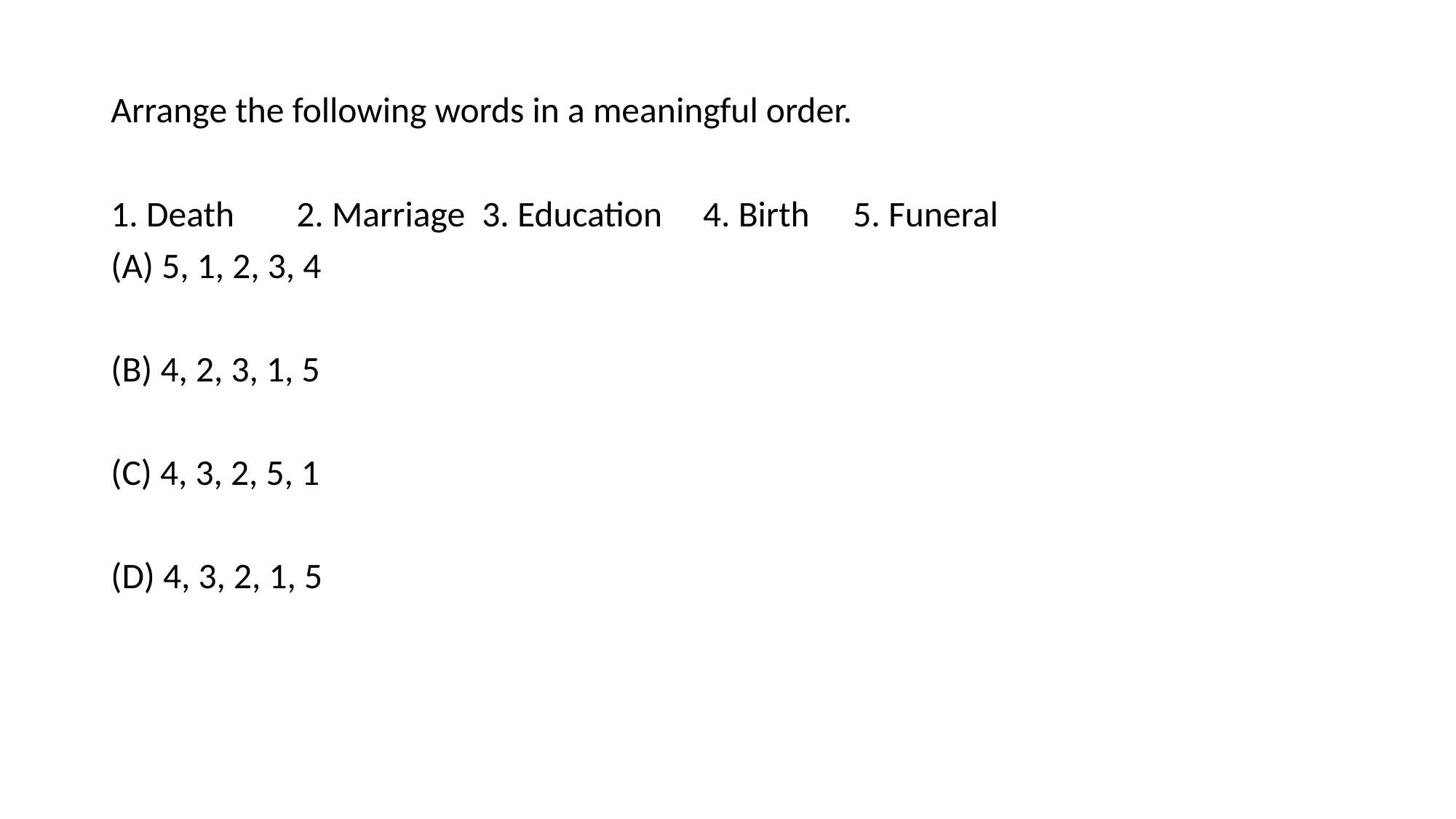

Arrange the following words in a meaningful order.

1. Death	2. Marriage	3. Education     4. Birth	5. Funeral
(A) 5, 1, 2, 3, 4

(B) 4, 2, 3, 1, 5

(C) 4, 3, 2, 5, 1

(D) 4, 3, 2, 1, 5